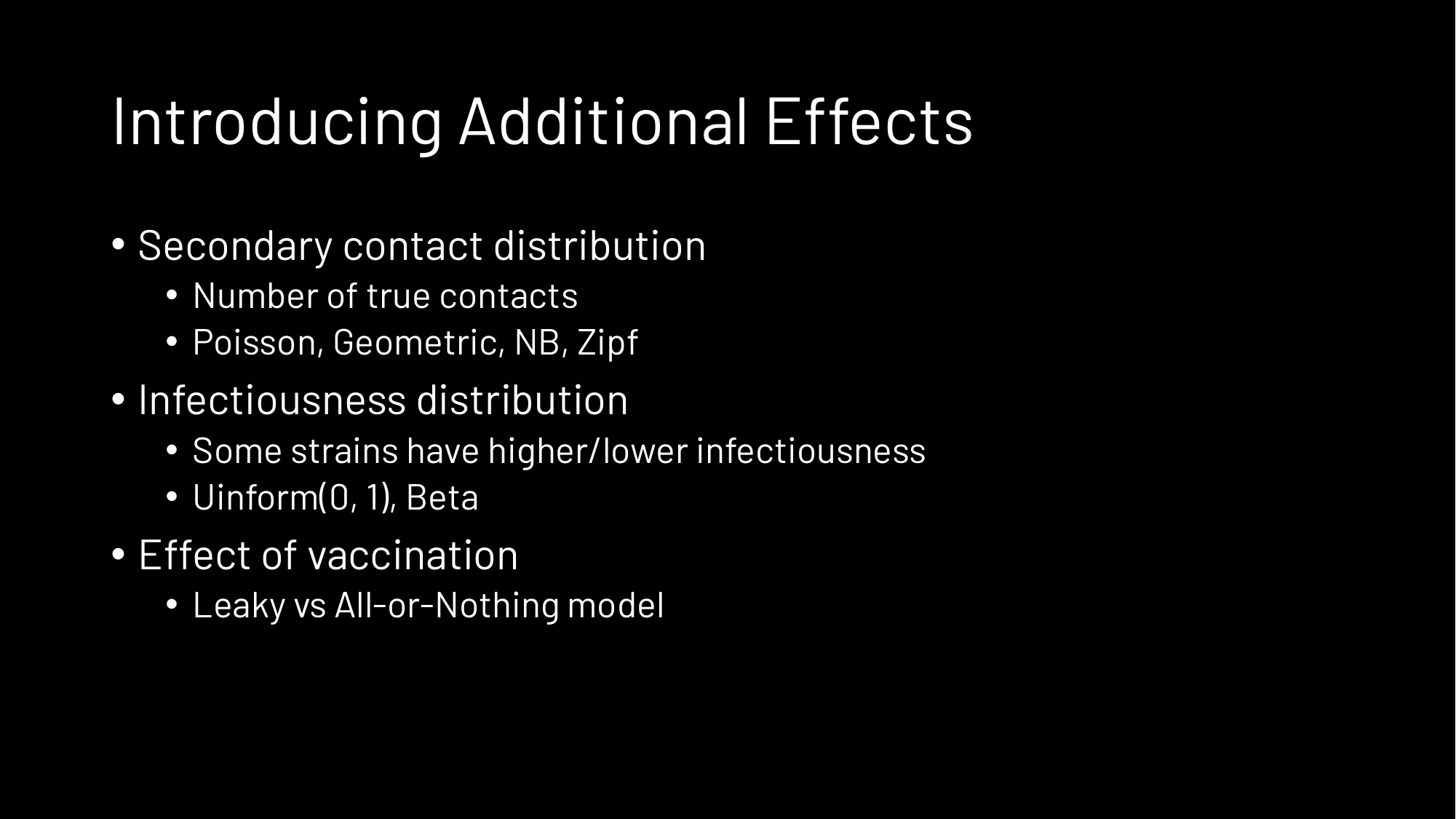

# Introducing Additional Effects
Secondary contact distribution
Number of true contacts
Poisson, Geometric, NB, Zipf
Infectiousness distribution
Some strains have higher/lower infectiousness
Uinform(0, 1), Beta
Effect of vaccination
Leaky vs All-or-Nothing model